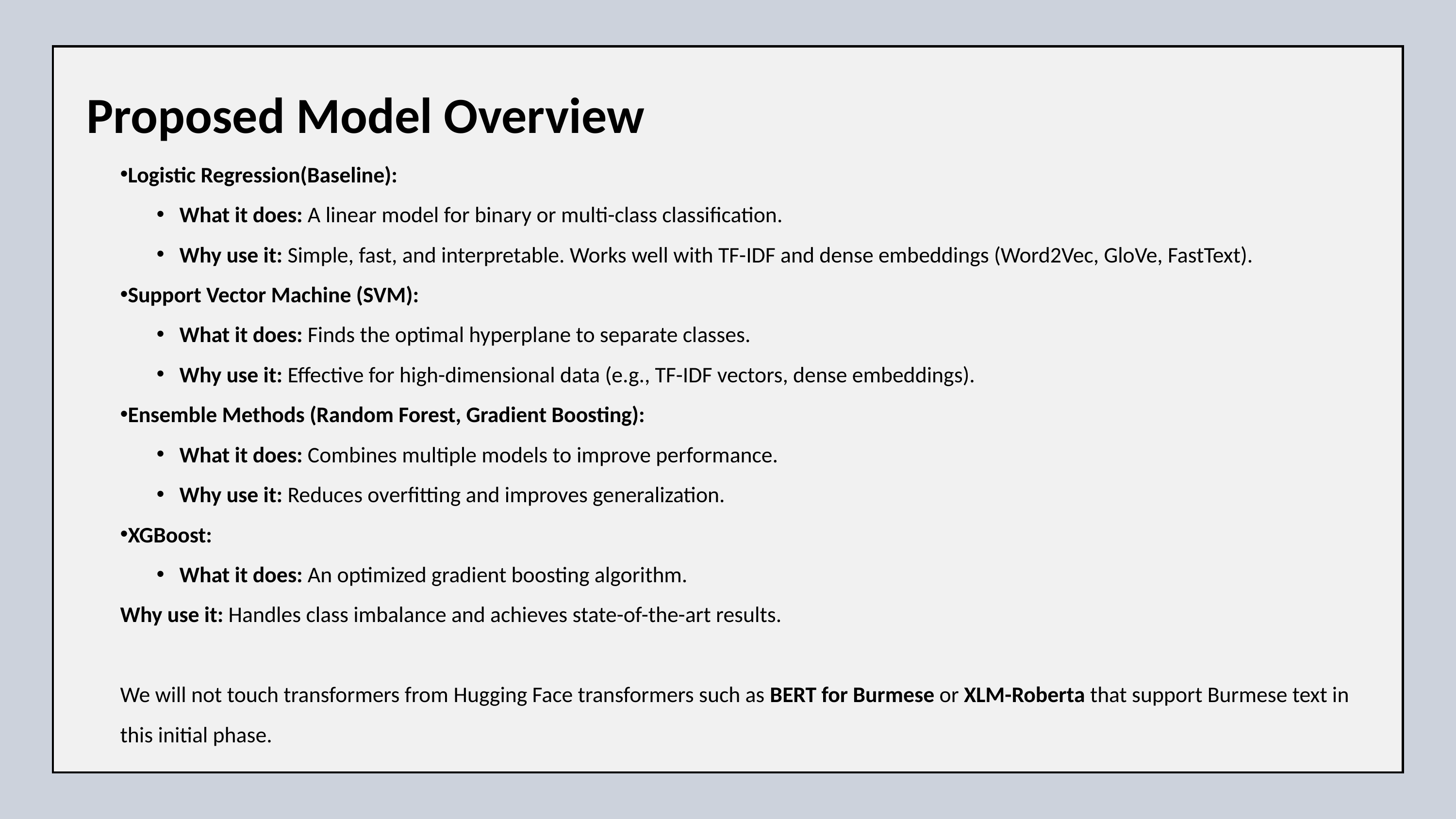

Proposed Model Overview
Logistic Regression(Baseline):
What it does: A linear model for binary or multi-class classification.
Why use it: Simple, fast, and interpretable. Works well with TF-IDF and dense embeddings (Word2Vec, GloVe, FastText).
Support Vector Machine (SVM):
What it does: Finds the optimal hyperplane to separate classes.
Why use it: Effective for high-dimensional data (e.g., TF-IDF vectors, dense embeddings).
Ensemble Methods (Random Forest, Gradient Boosting):
What it does: Combines multiple models to improve performance.
Why use it: Reduces overfitting and improves generalization.
XGBoost:
What it does: An optimized gradient boosting algorithm.
Why use it: Handles class imbalance and achieves state-of-the-art results.

We will not touch transformers from Hugging Face transformers such as BERT for Burmese or XLM-Roberta that support Burmese text in this initial phase.